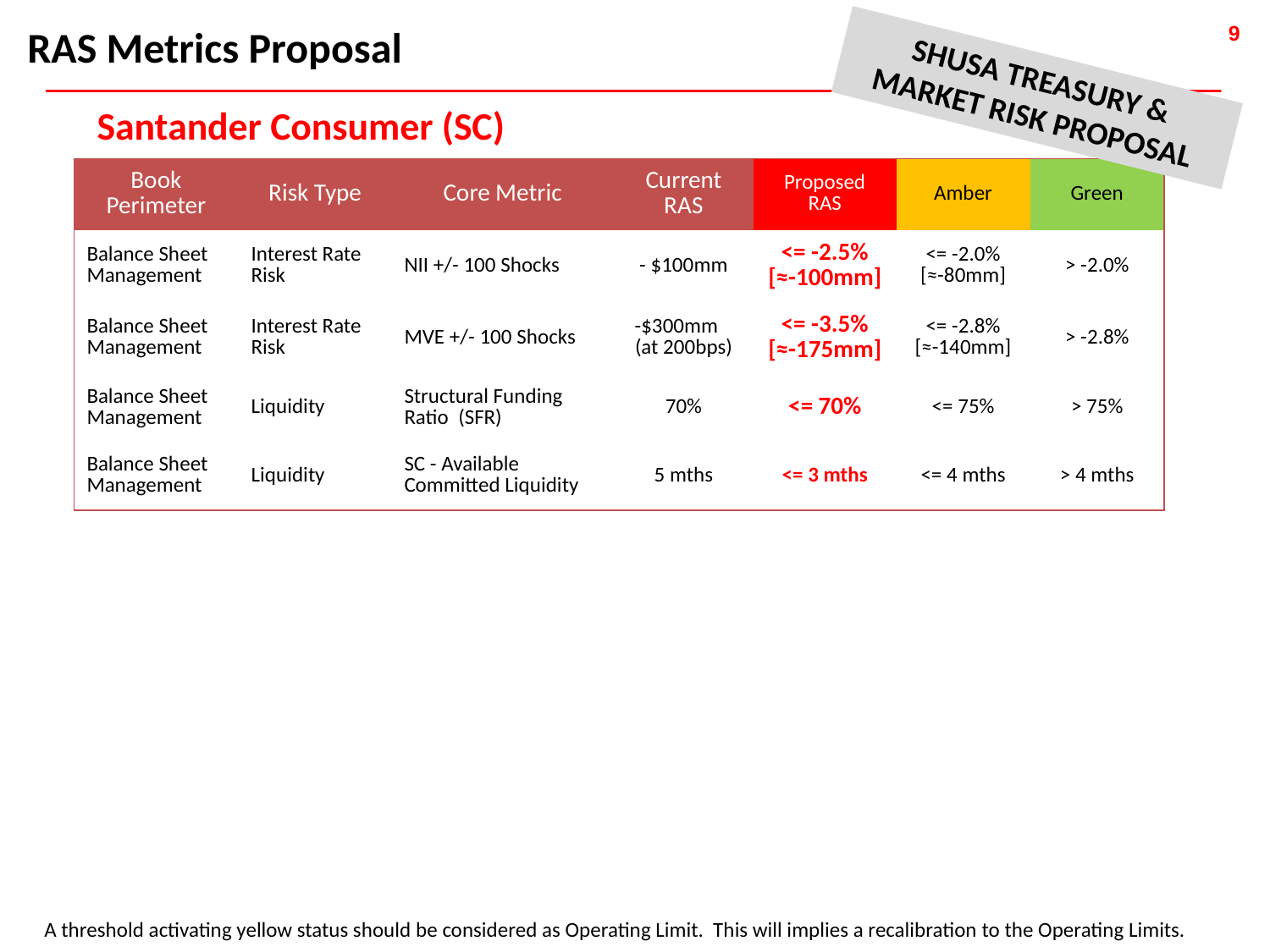

RAS Metrics Proposal
SHUSA TREASURY & MARKET RISK PROPOSAL
Santander Consumer (SC)
| Book Perimeter | Risk Type | Core Metric | Current RAS | Proposed RAS | Amber | Green |
| --- | --- | --- | --- | --- | --- | --- |
| Balance Sheet Management | Interest Rate Risk | NII +/- 100 Shocks | - $100mm | <= -2.5% [≈-100mm] | <= -2.0% [≈-80mm] | > -2.0% |
| Balance Sheet Management | Interest Rate Risk | MVE +/- 100 Shocks | -$300mm (at 200bps) | <= -3.5% [≈-175mm] | <= -2.8% [≈-140mm] | > -2.8% |
| Balance Sheet Management | Liquidity | Structural Funding Ratio (SFR) | 70% | <= 70% | <= 75% | > 75% |
| Balance Sheet Management | Liquidity | SC - Available Committed Liquidity | 5 mths | <= 3 mths | <= 4 mths | > 4 mths |
A threshold activating yellow status should be considered as Operating Limit.  This will implies a recalibration to the Operating Limits.